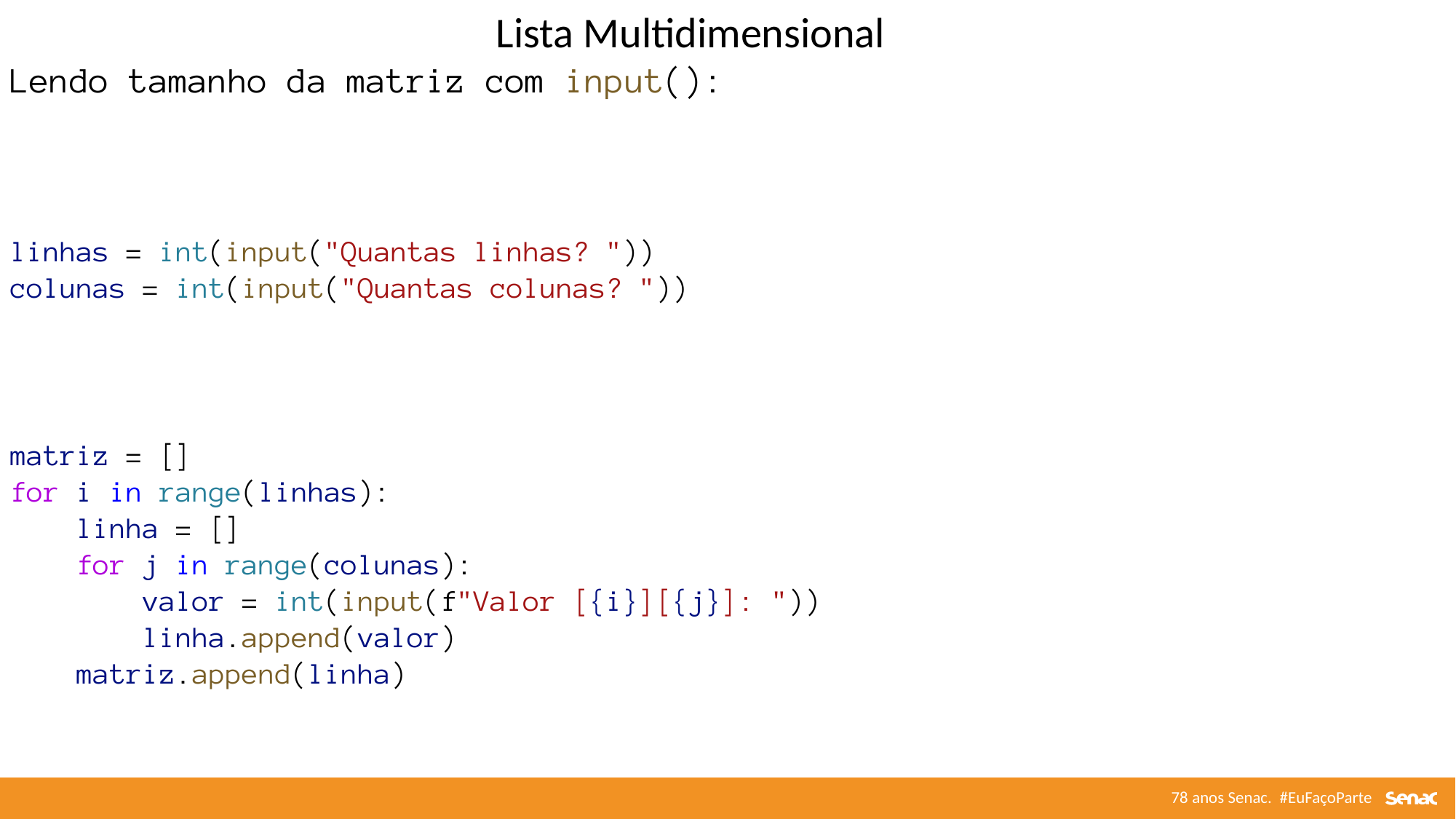

Lista Multidimensional
Lendo tamanho da matriz com input():

linhas = int(input("Quantas linhas? "))
colunas = int(input("Quantas colunas? "))

matriz = []
for i in range(linhas):
    linha = []
    for j in range(colunas):
        valor = int(input(f"Valor [{i}][{j}]: "))
        linha.append(valor)
    matriz.append(linha)